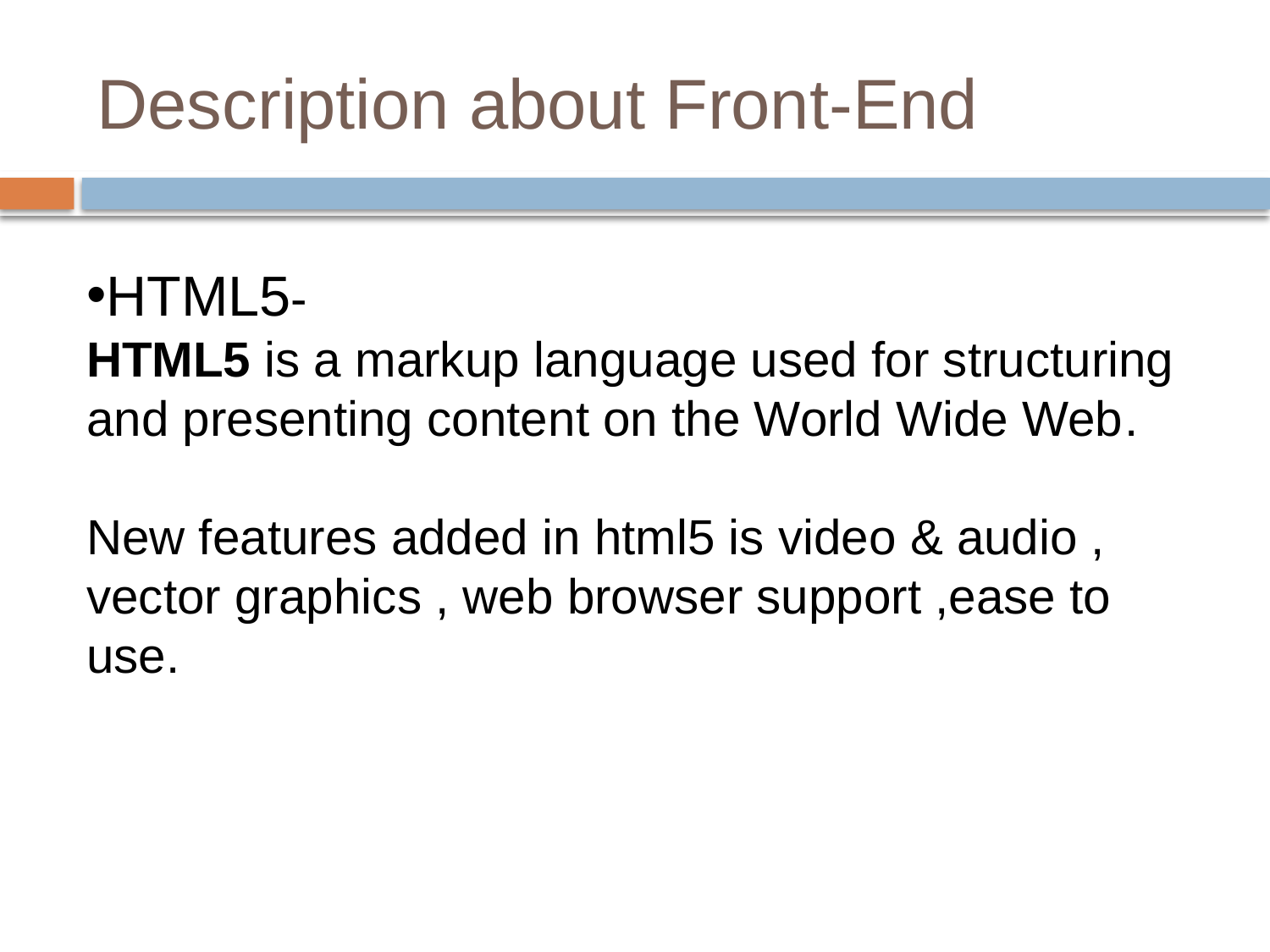

# Description about Front-End
HTML5-
HTML5 is a markup language used for structuring and presenting content on the World Wide Web.

New features added in html5 is video & audio , vector graphics , web browser support ,ease to use.